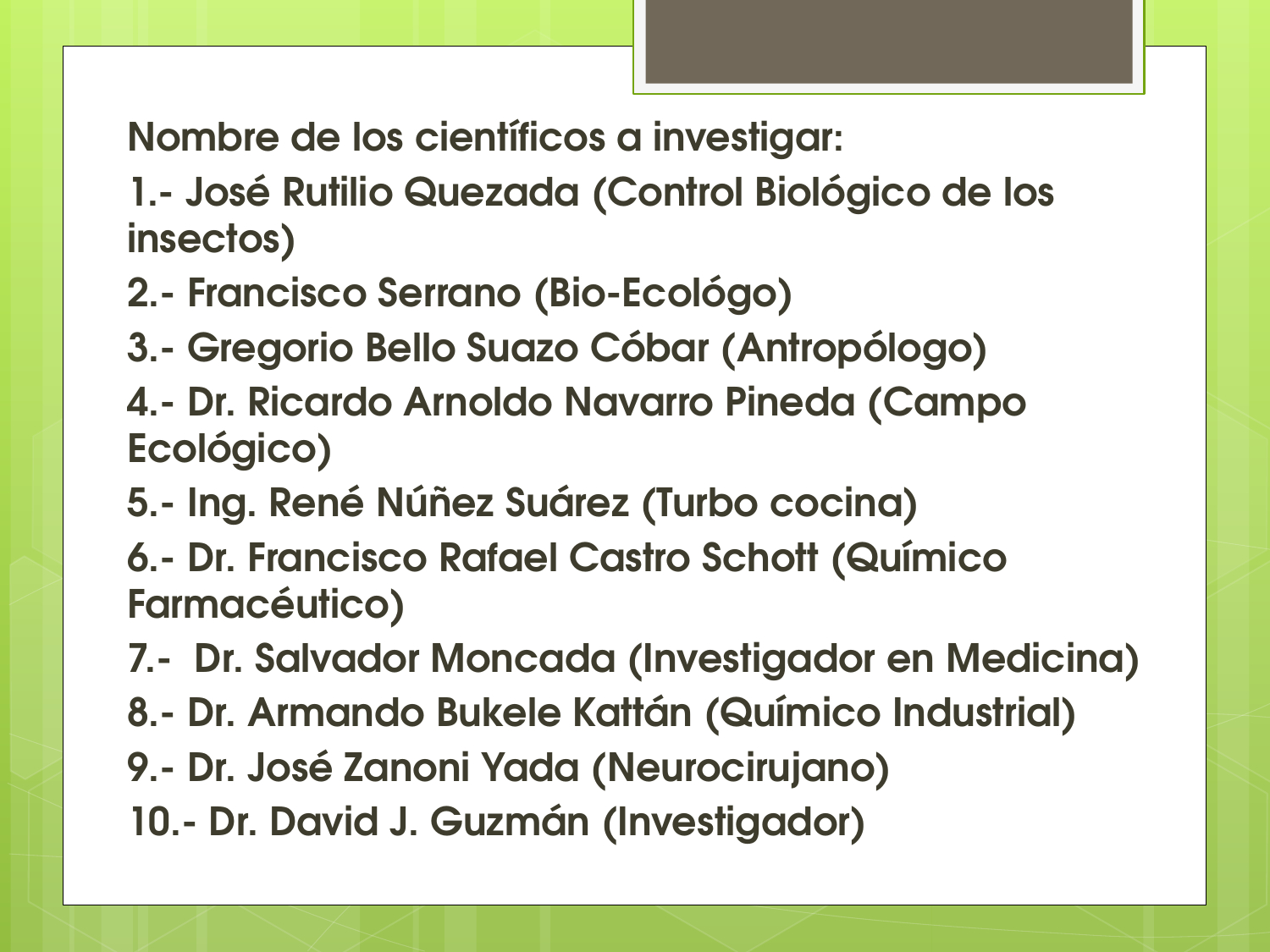

Nombre de los científicos a investigar:
1.- José Rutilio Quezada (Control Biológico de los insectos)
2.- Francisco Serrano (Bio-Ecológo)
3.- Gregorio Bello Suazo Cóbar (Antropólogo)
4.- Dr. Ricardo Arnoldo Navarro Pineda (Campo Ecológico)
5.- Ing. René Núñez Suárez (Turbo cocina)
6.- Dr. Francisco Rafael Castro Schott (Químico Farmacéutico)
7.-  Dr. Salvador Moncada (Investigador en Medicina)
8.- Dr. Armando Bukele Kattán (Químico Industrial)
9.- Dr. José Zanoni Yada (Neurocirujano)
10.- Dr. David J. Guzmán (Investigador)